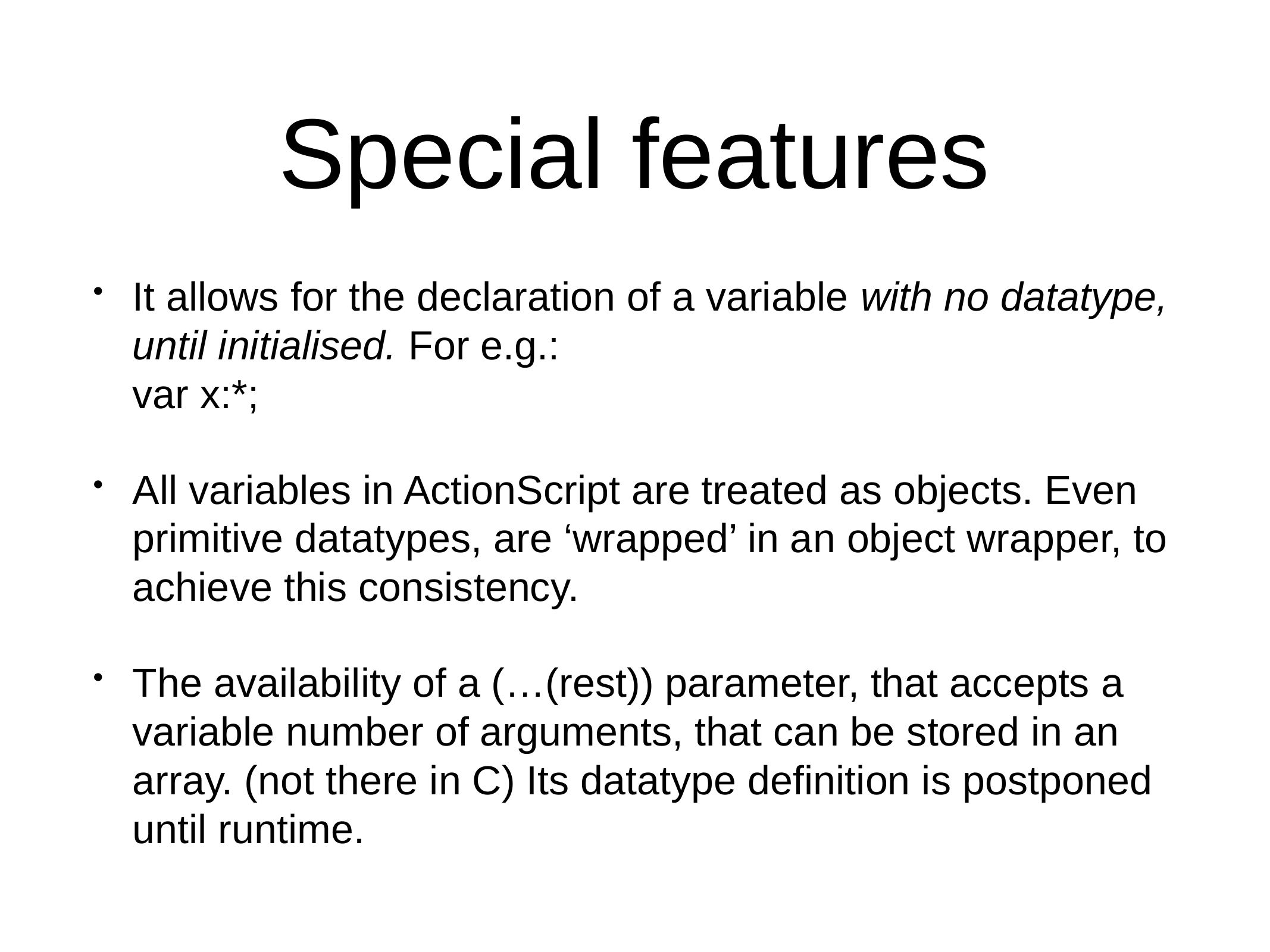

# Special features
It allows for the declaration of a variable with no datatype, until initialised. For e.g.:
var x:*;
All variables in ActionScript are treated as objects. Even primitive datatypes, are ‘wrapped’ in an object wrapper, to achieve this consistency.
The availability of a (…(rest)) parameter, that accepts a variable number of arguments, that can be stored in an array. (not there in C) Its datatype definition is postponed until runtime.